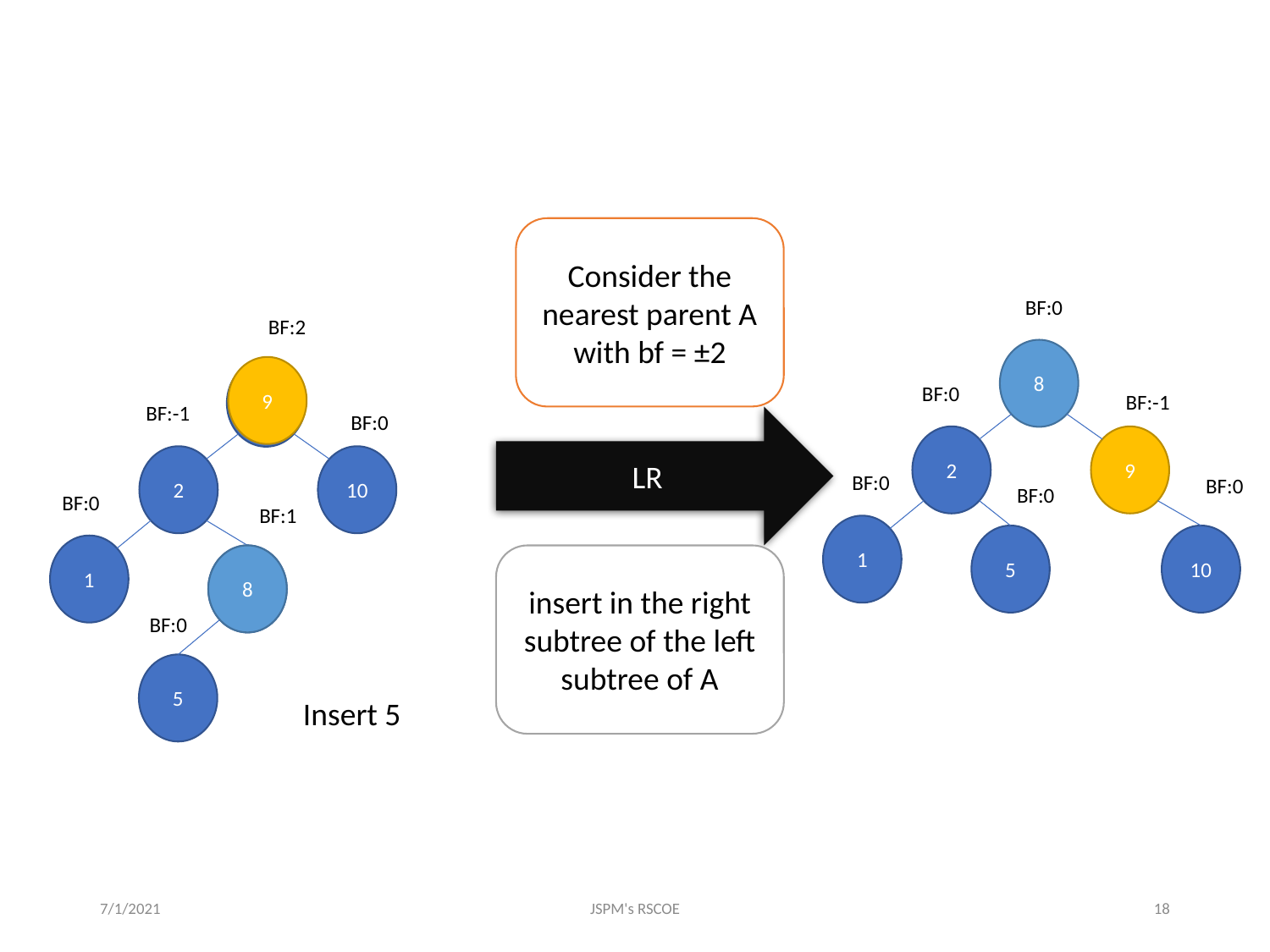

Consider the nearest parent A with bf = ±2
BF:0
8
BF:0
BF:-1
2
9
BF:0
BF:0
BF:0
1
5
10
BF:2
9
9
BF:-1
BF:0
LR
2
10
BF:0
BF:1
1
8
8
insert in the right subtree of the left subtree of A
BF:0
5
Insert 5
7/1/2021
JSPM's RSCOE
18